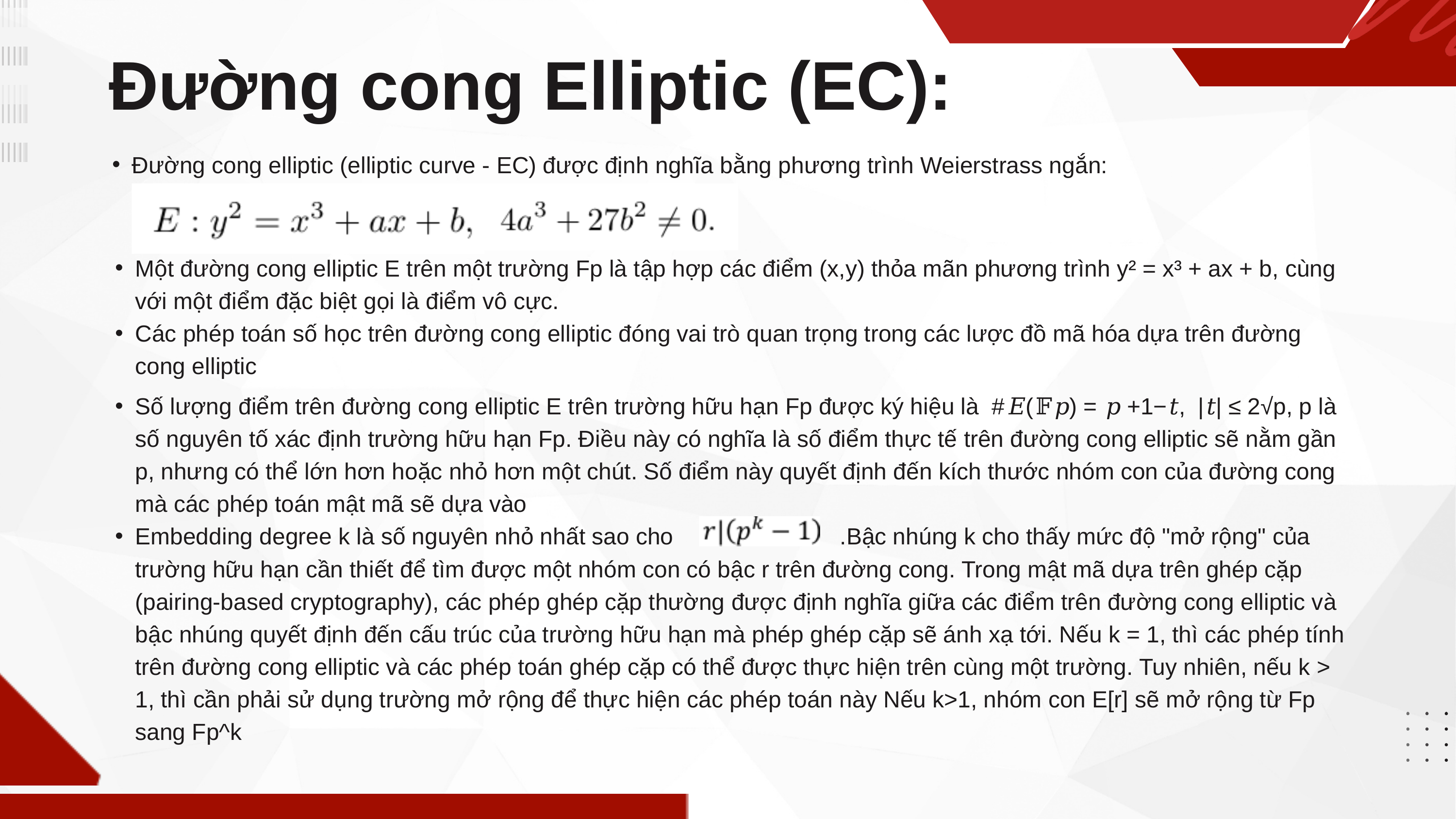

Đường cong Elliptic (EC):

Đường cong elliptic (elliptic curve - EC) được định nghĩa bằng phương trình Weierstrass ngắn:

Một đường cong elliptic E trên một trường Fp là tập hợp các điểm (x,y) thỏa mãn phương trình y² = x³ + ax + b, cùng với một điểm đặc biệt gọi là điểm vô cực.
Các phép toán số học trên đường cong elliptic đóng vai trò quan trọng trong các lược đồ mã hóa dựa trên đường cong elliptic
Số lượng điểm trên đường cong elliptic E trên trường hữu hạn Fp được ký hiệu là  #𝐸(𝔽𝑝) = 𝑝 +1−𝑡,  |𝑡| ≤ 2√p, p là số nguyên tố xác định trường hữu hạn Fp. Điều này có nghĩa là số điểm thực tế trên đường cong elliptic sẽ nằm gần p, nhưng có thể lớn hơn hoặc nhỏ hơn một chút. Số điểm này quyết định đến kích thước nhóm con của đường cong mà các phép toán mật mã sẽ dựa vào
Embedding degree k là số nguyên nhỏ nhất sao cho                          .Bậc nhúng k cho thấy mức độ "mở rộng" của trường hữu hạn cần thiết để tìm được một nhóm con có bậc r trên đường cong. Trong mật mã dựa trên ghép cặp (pairing-based cryptography), các phép ghép cặp thường được định nghĩa giữa các điểm trên đường cong elliptic và bậc nhúng quyết định đến cấu trúc của trường hữu hạn mà phép ghép cặp sẽ ánh xạ tới. Nếu k = 1, thì các phép tính trên đường cong elliptic và các phép toán ghép cặp có thể được thực hiện trên cùng một trường. Tuy nhiên, nếu k > 1, thì cần phải sử dụng trường mở rộng để thực hiện các phép toán này Nếu k>1, nhóm con E[r] sẽ mở rộng từ Fp sang Fp^k​